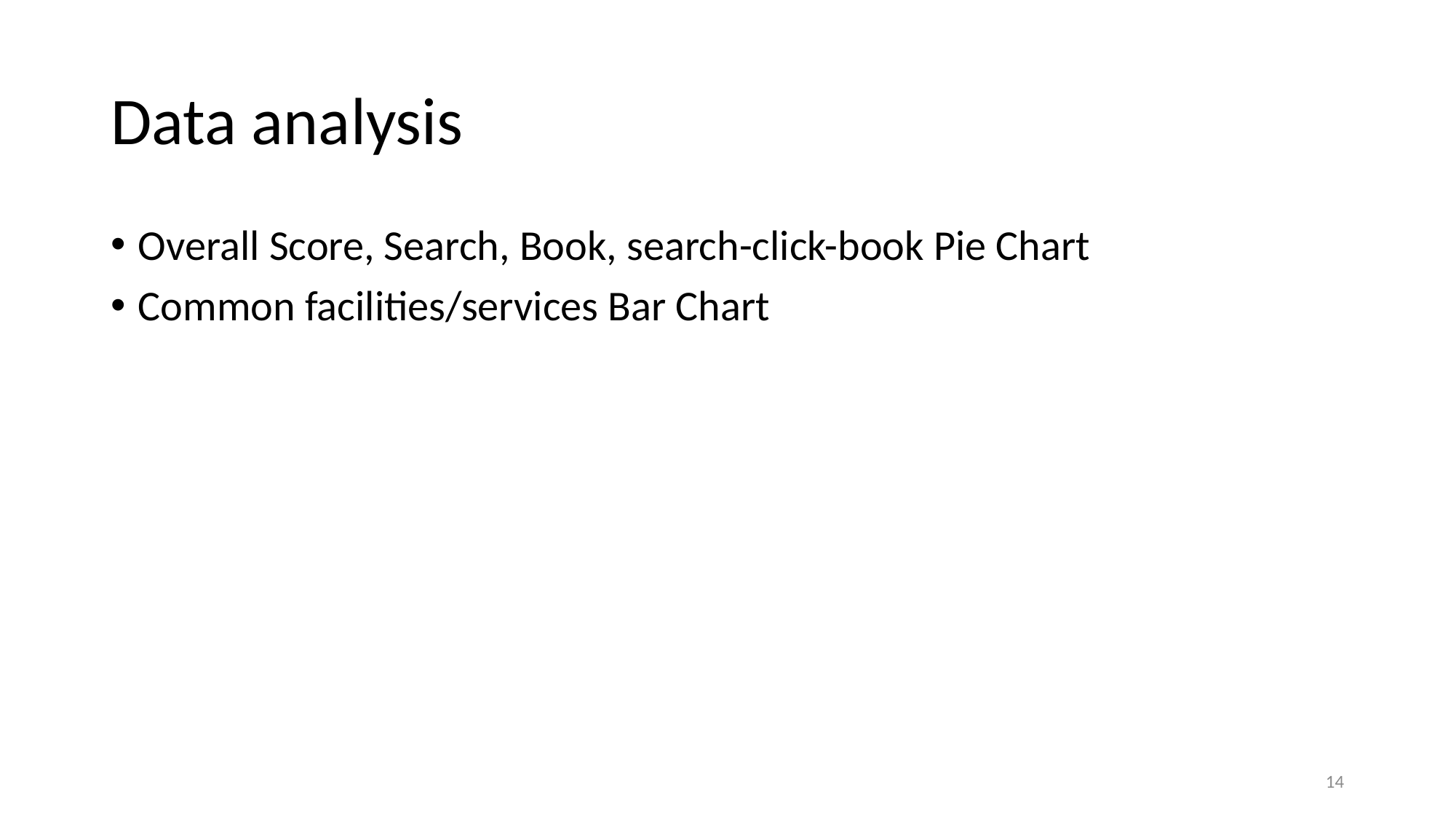

# Data analysis
Overall Score, Search, Book, search-click-book Pie Chart
Common facilities/services Bar Chart
14